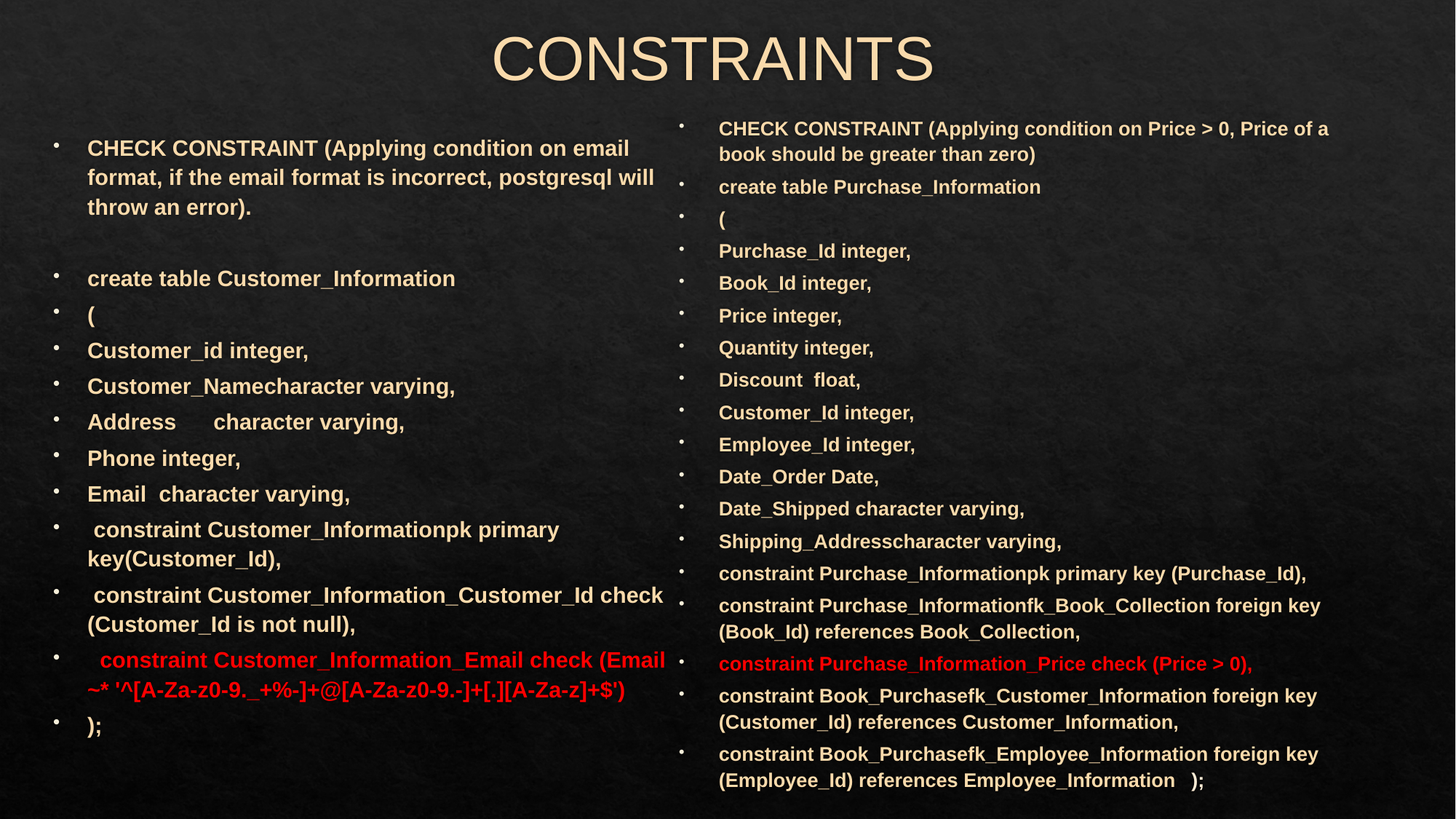

# CONSTRAINTS
CHECK CONSTRAINT (Applying condition on Price > 0, Price of a book should be greater than zero)
create table Purchase_Information
(
Purchase_Id integer,
Book_Id integer,
Price integer,
Quantity integer,
Discount  float,
Customer_Id integer,
Employee_Id integer,
Date_Order Date,
Date_Shipped character varying,
Shipping_Addresscharacter varying,
constraint Purchase_Informationpk primary key (Purchase_Id),
constraint Purchase_Informationfk_Book_Collection foreign key (Book_Id) references Book_Collection,
constraint Purchase_Information_Price check (Price > 0),
constraint Book_Purchasefk_Customer_Information foreign key (Customer_Id) references Customer_Information,
constraint Book_Purchasefk_Employee_Information foreign key (Employee_Id) references Employee_Information   );

CHECK CONSTRAINT (Applying condition on email format, if the email format is incorrect, postgresql will throw an error).

create table Customer_Information
(
Customer_id integer,
Customer_Namecharacter varying,
Address      character varying,
Phone integer,
Email  character varying,
 constraint Customer_Informationpk primary key(Customer_Id),
 constraint Customer_Information_Customer_Id check (Customer_Id is not null),
  constraint Customer_Information_Email check (Email ~* '^[A-Za-z0-9._+%-]+@[A-Za-z0-9.-]+[.][A-Za-z]+$')
);